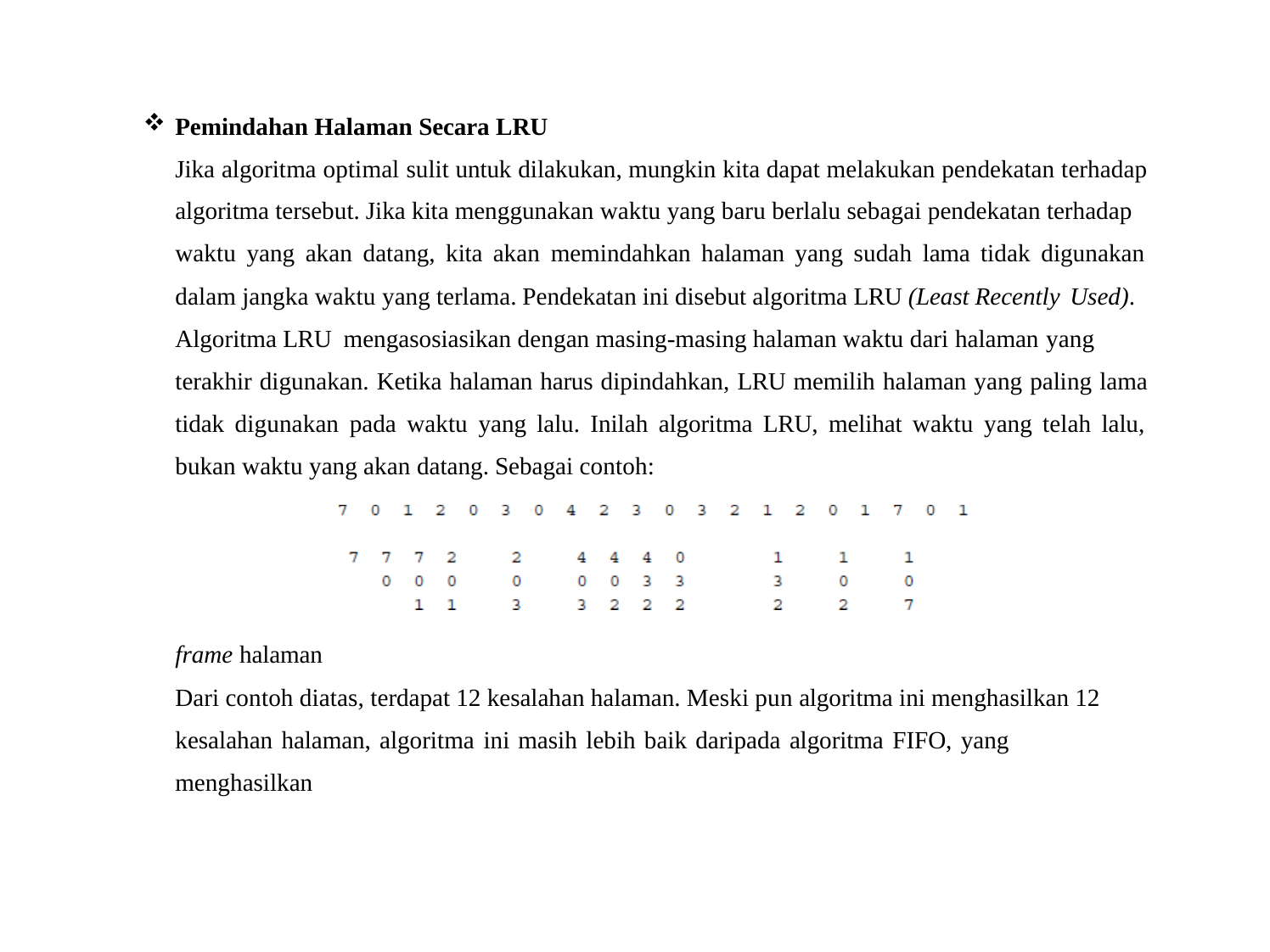

Pemindahan Halaman Secara LRU
Jika algoritma optimal sulit untuk dilakukan, mungkin kita dapat melakukan pendekatan terhadap  algoritma tersebut. Jika kita menggunakan waktu yang baru berlalu sebagai pendekatan terhadap
waktu yang akan datang, kita akan memindahkan halaman yang sudah lama tidak digunakan  dalam jangka waktu yang terlama. Pendekatan ini disebut algoritma LRU (Least Recently Used).
Algoritma LRU mengasosiasikan dengan masing-masing halaman waktu dari halaman yang
terakhir digunakan. Ketika halaman harus dipindahkan, LRU memilih halaman yang paling lama  tidak digunakan pada waktu yang lalu. Inilah algoritma LRU, melihat waktu yang telah lalu,  bukan waktu yang akan datang. Sebagai contoh:

frame halaman
Dari contoh diatas, terdapat 12 kesalahan halaman. Meski pun algoritma ini menghasilkan 12  kesalahan halaman, algoritma ini masih lebih baik daripada algoritma FIFO, yang menghasilkan